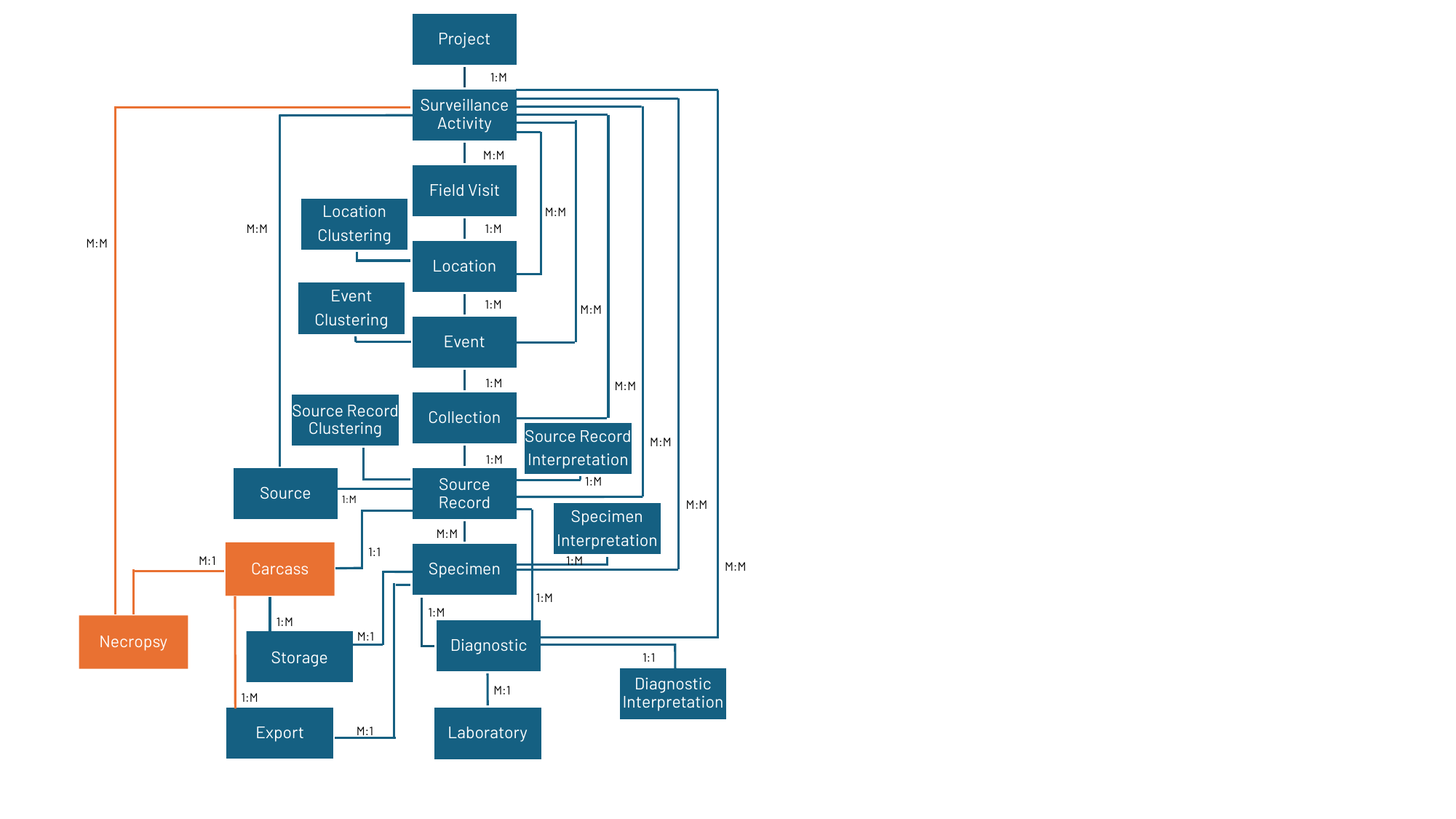

Project
Surveillance Activity
Field Visit
Location
Event
Collection
Source Record
Specimen
Diagnostic
Source
1:M
M:M

Location
Clustering
M:M
M:M
1:M
M:M

Event
Clustering
1:M
M:M
1:M
M:M

Source Record Clustering

Source Record
Interpretation
M:M
1:M
1:M
1:M
M:M

Specimen
Interpretation
M:M
1:1

Carcass
1:M
M:1
M:M
1:M
1:M
1:M

Necropsy
M:1
Storage
1:1
Diagnostic Interpretation

M:1
1:M

Export

Laboratory
M:1